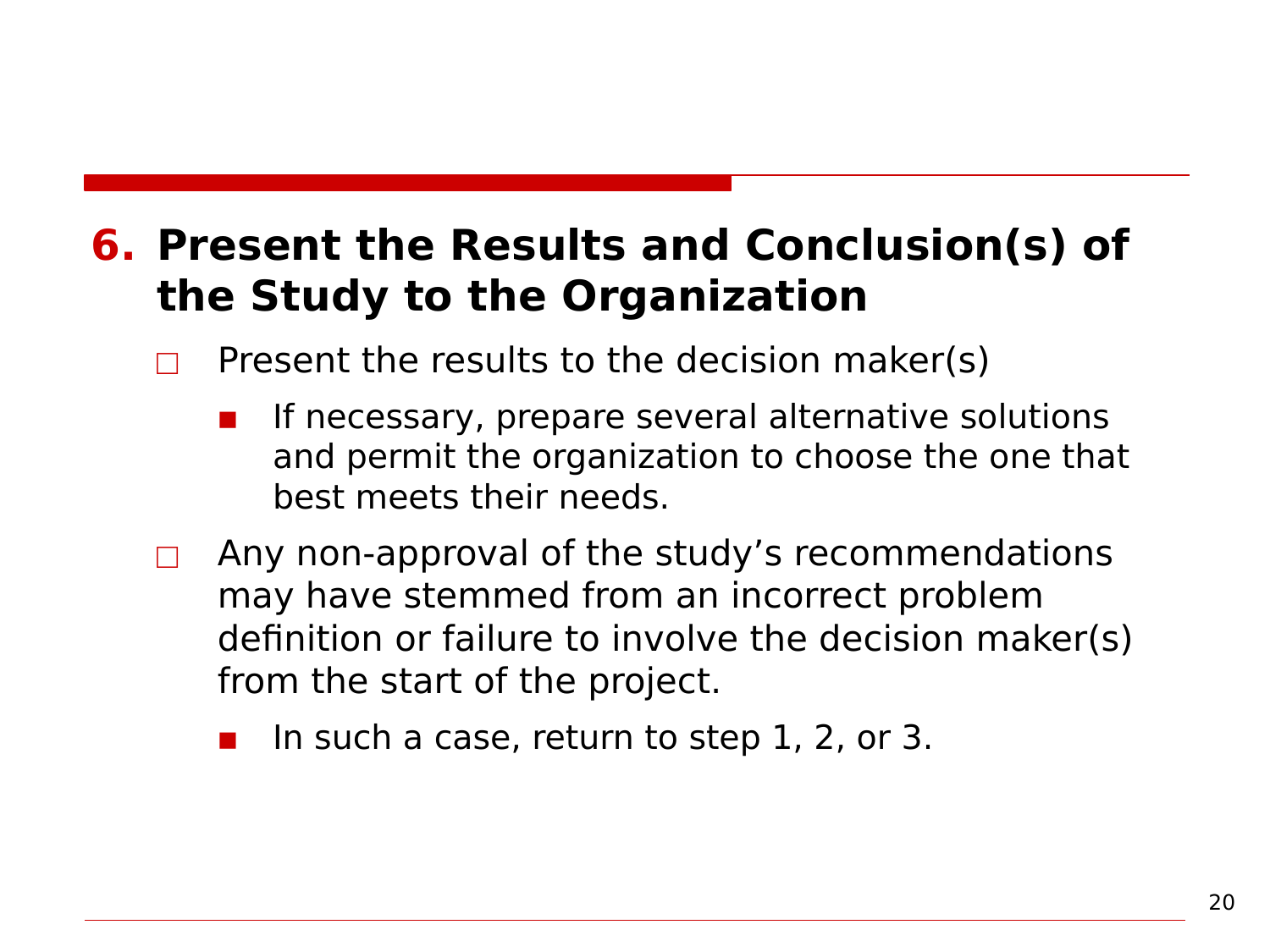

#
Present the Results and Conclusion(s) of the Study to the Organization
Present the results to the decision maker(s)
If necessary, prepare several alternative solutions and permit the organization to choose the one that best meets their needs.
Any non-approval of the study’s recommendations may have stemmed from an incorrect problem definition or failure to involve the decision maker(s) from the start of the project.
In such a case, return to step 1, 2, or 3.